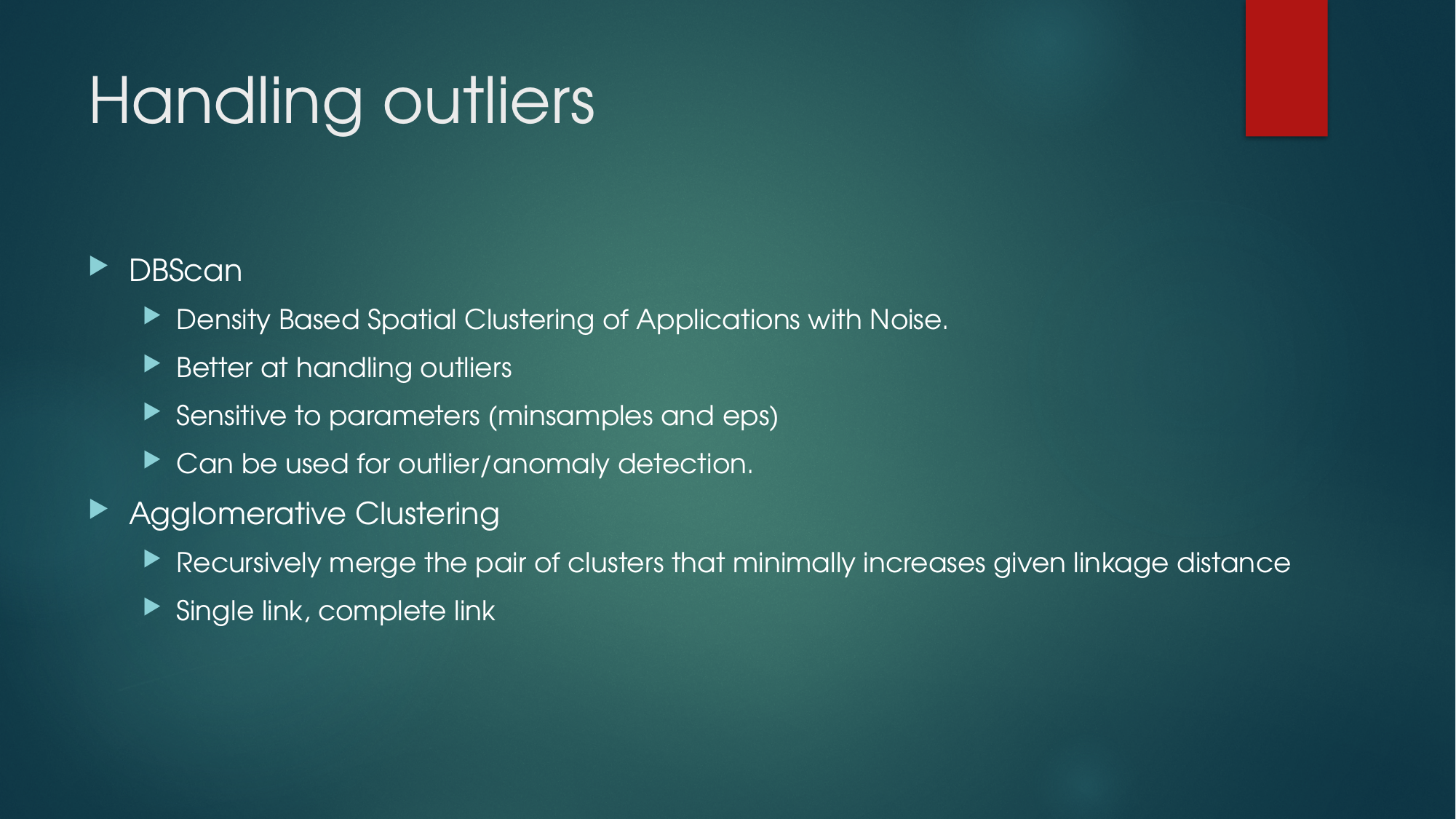

# Handling outliers
DBScan
Density Based Spatial Clustering of Applications with Noise.
Better at handling outliers
Sensitive to parameters (minsamples and eps)
Can be used for outlier/anomaly detection.
Agglomerative Clustering
Recursively merge the pair of clusters that minimally increases given linkage distance
Single link, complete link